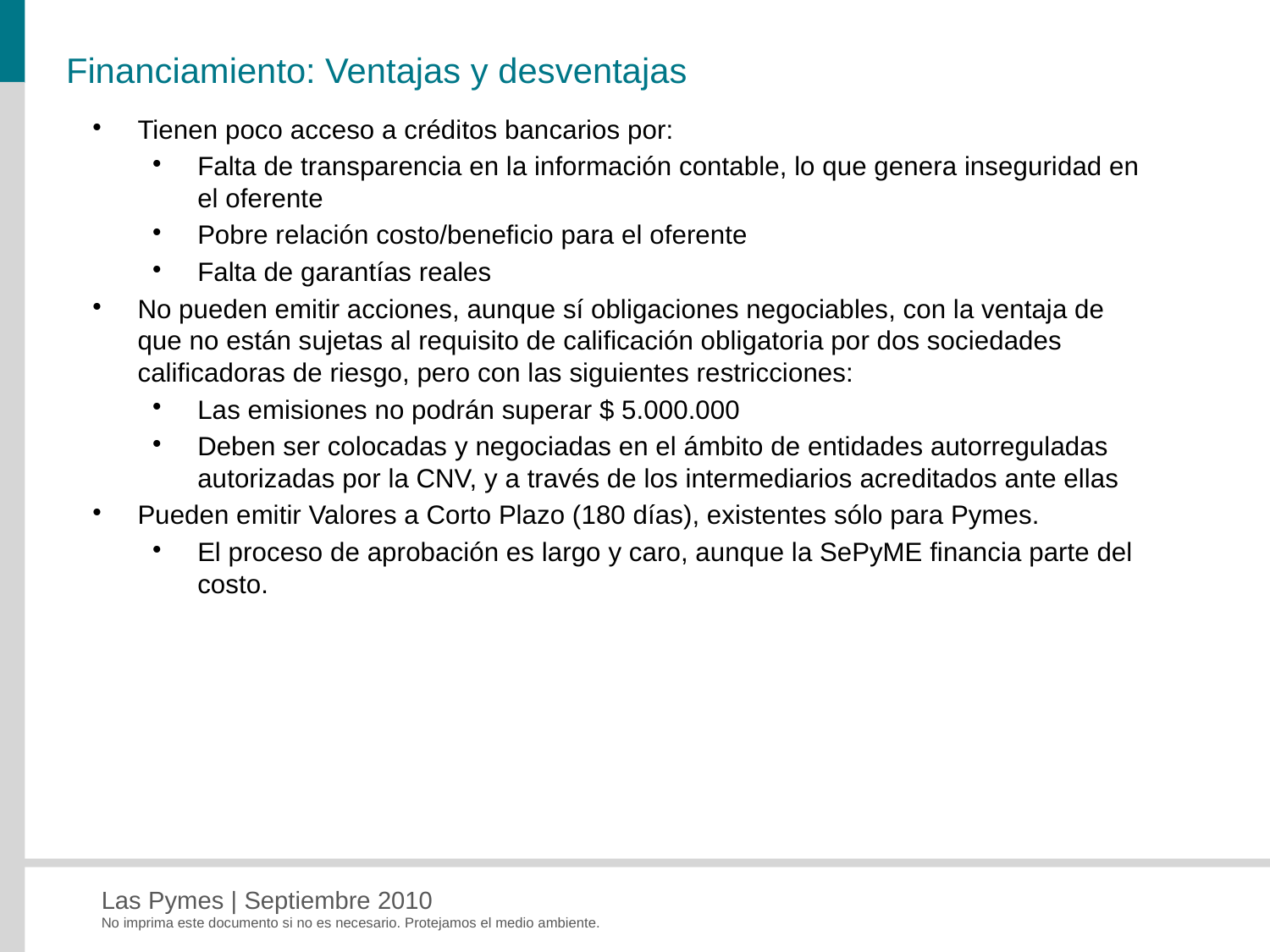

# Financiamiento: Ventajas y desventajas
Tienen poco acceso a créditos bancarios por:
Falta de transparencia en la información contable, lo que genera inseguridad en el oferente
Pobre relación costo/beneficio para el oferente
Falta de garantías reales
No pueden emitir acciones, aunque sí obligaciones negociables, con la ventaja de que no están sujetas al requisito de calificación obligatoria por dos sociedades calificadoras de riesgo, pero con las siguientes restricciones:
Las emisiones no podrán superar $ 5.000.000
Deben ser colocadas y negociadas en el ámbito de entidades autorreguladas autorizadas por la CNV, y a través de los intermediarios acreditados ante ellas
Pueden emitir Valores a Corto Plazo (180 días), existentes sólo para Pymes.
El proceso de aprobación es largo y caro, aunque la SePyME financia parte del costo.